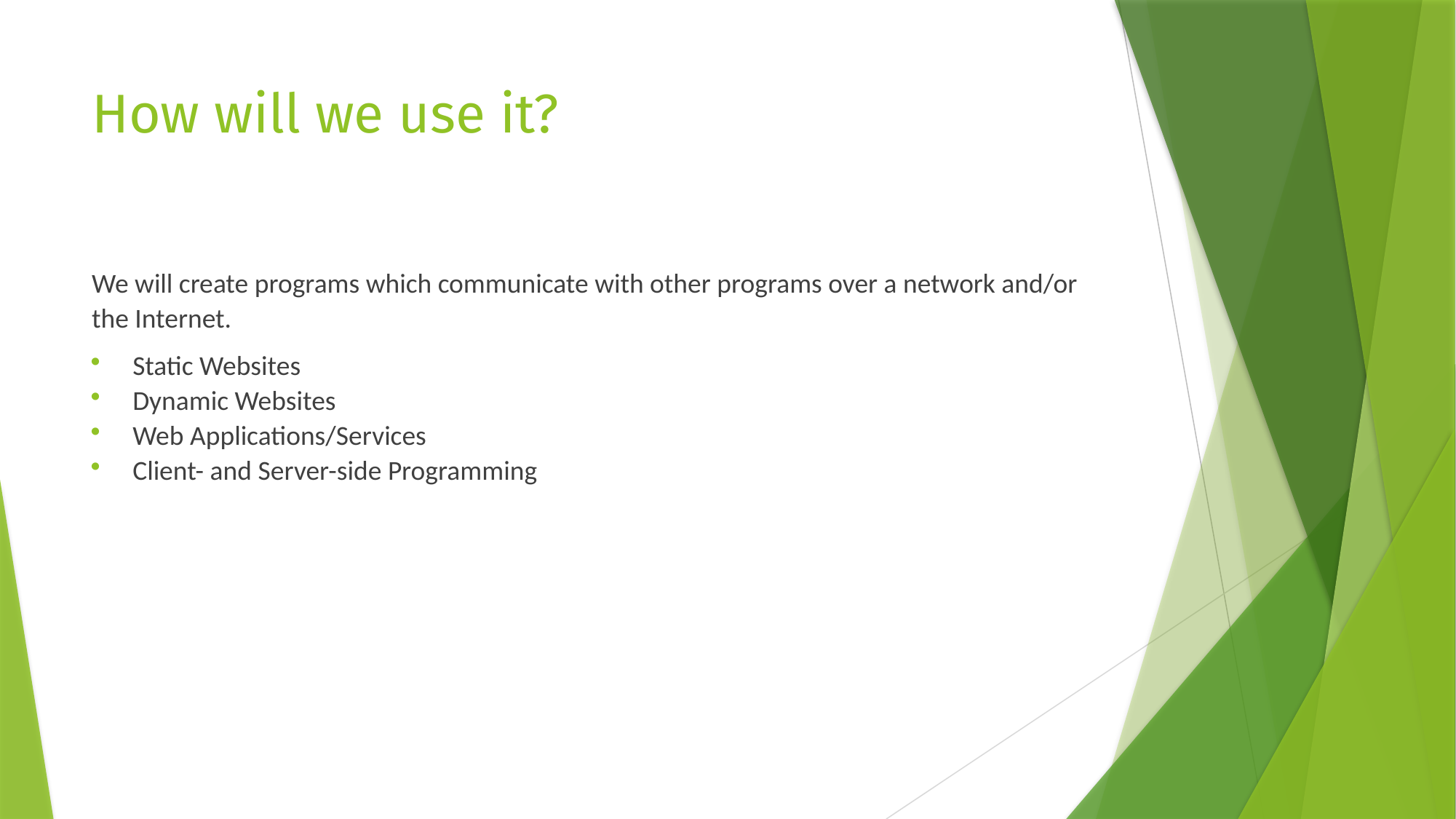

# How will we use it?
We will create programs which communicate with other programs over a network and/or the Internet.
Static Websites
Dynamic Websites
Web Applications/Services
Client- and Server-side Programming